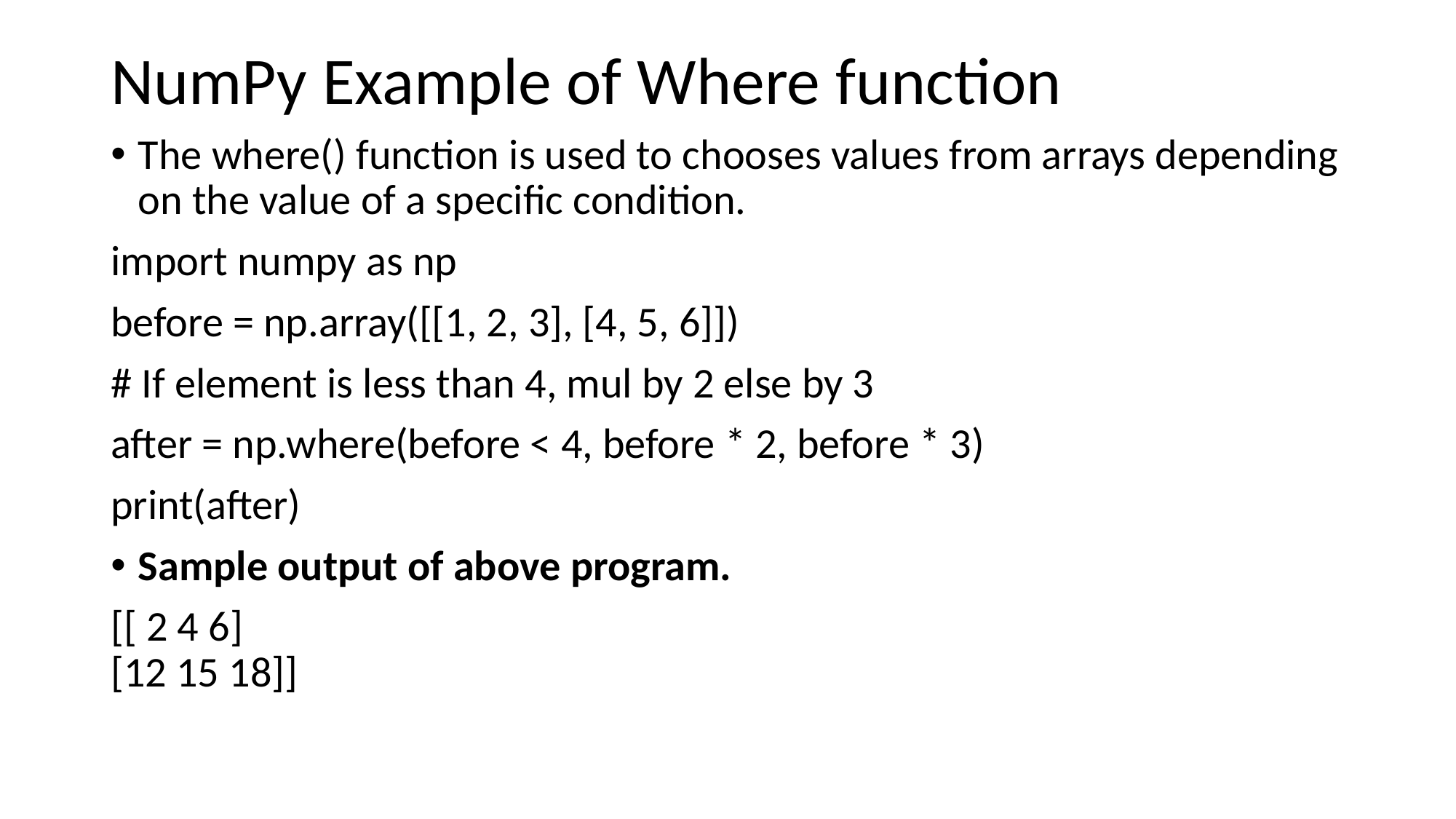

# NumPy Example of Where function
The where() function is used to chooses values from arrays depending on the value of a specific condition.
import numpy as np
before = np.array([[1, 2, 3], [4, 5, 6]])
# If element is less than 4, mul by 2 else by 3
after = np.where(before < 4, before * 2, before * 3)
print(after)
Sample output of above program.
[[ 2 4 6]
[12 15 18]]